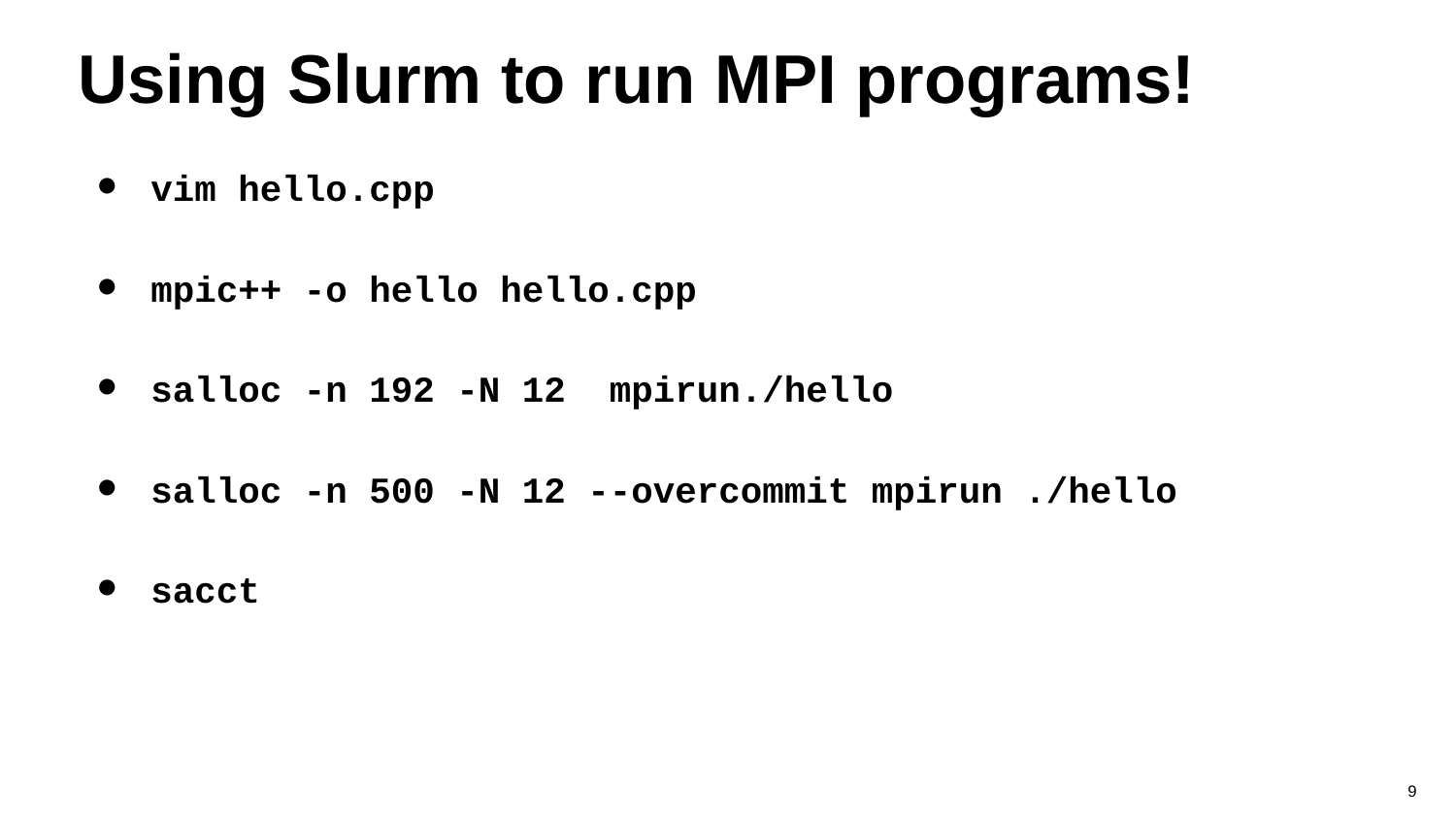

# Using Slurm to run MPI programs!
vim hello.cpp

mpic++ -o hello hello.cpp

salloc -n 192 -N 12  mpirun./hello

salloc -n 500 -N 12 --overcommit mpirun ./hello

sacct
9